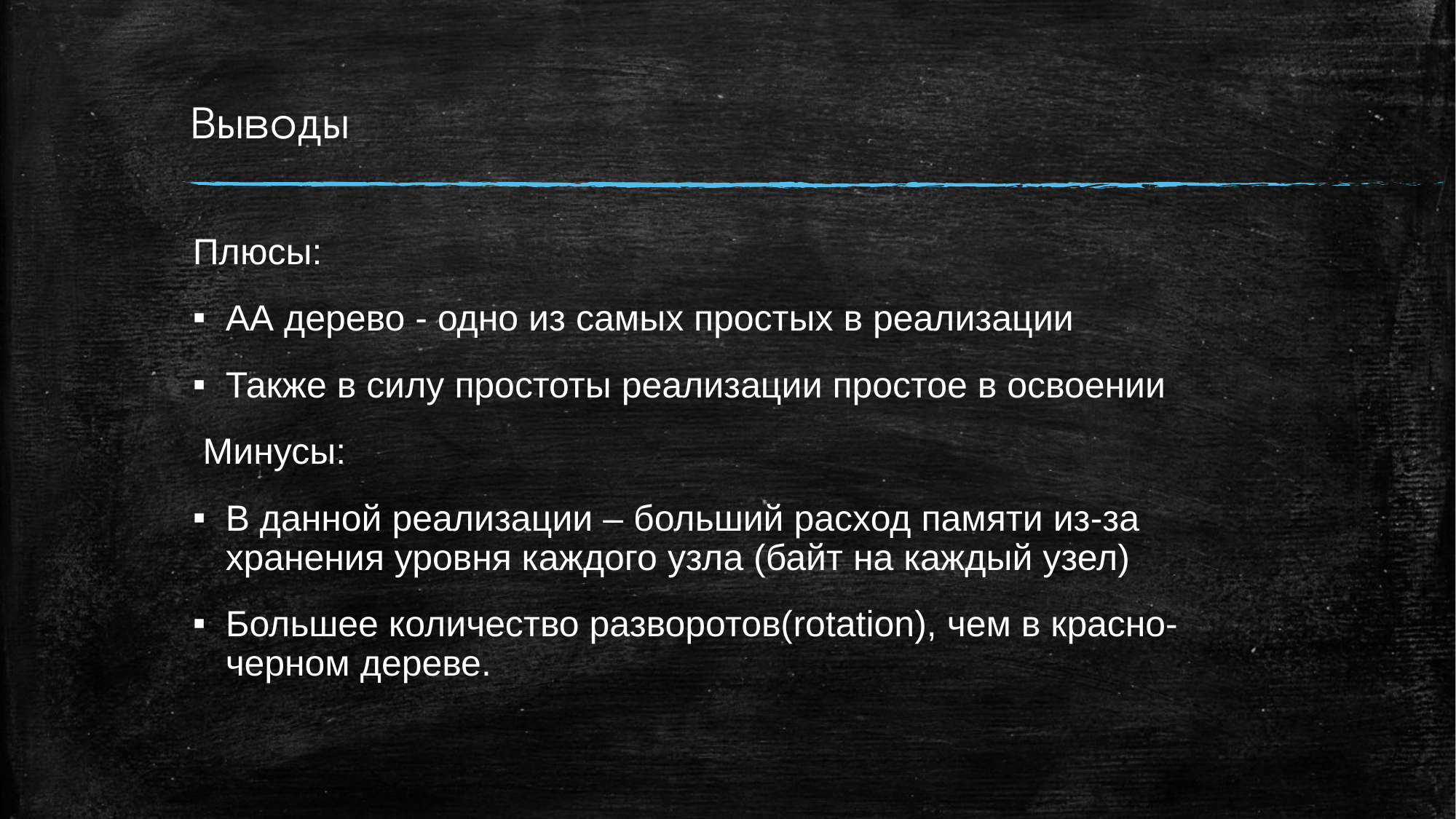

# Выводы
Плюсы:
АА дерево - одно из самых простых в реализации
Также в силу простоты реализации простое в освоении
 Минусы:
В данной реализации – больший расход памяти из-за хранения уровня каждого узла (байт на каждый узел)
Большее количество разворотов(rotation), чем в красно-черном дереве.